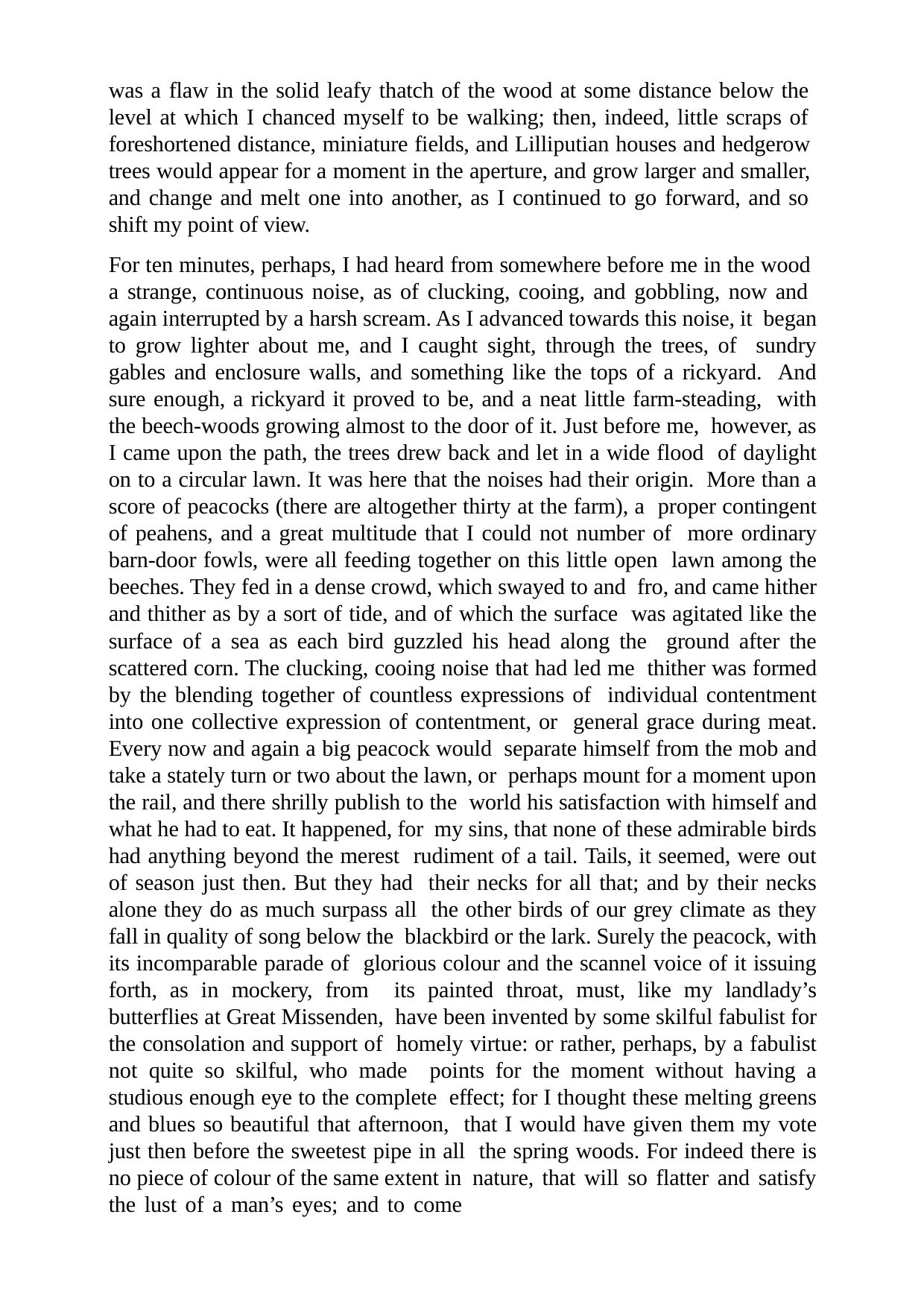

was a flaw in the solid leafy thatch of the wood at some distance below the  level at which I chanced myself to be walking; then, indeed, little scraps of  foreshortened distance, miniature fields, and Lilliputian houses and hedgerow  trees would appear for a moment in the aperture, and grow larger and smaller,  and change and melt one into another, as I continued to go forward, and so  shift my point of view.
For ten minutes, perhaps, I had heard from somewhere before me in the wood  a strange, continuous noise, as of clucking, cooing, and gobbling, now and  again interrupted by a harsh scream. As I advanced towards this noise, it  began to grow lighter about me, and I caught sight, through the trees, of  sundry gables and enclosure walls, and something like the tops of a rickyard.  And sure enough, a rickyard it proved to be, and a neat little farm-steading,  with the beech-woods growing almost to the door of it. Just before me,  however, as I came upon the path, the trees drew back and let in a wide flood  of daylight on to a circular lawn. It was here that the noises had their origin.  More than a score of peacocks (there are altogether thirty at the farm), a  proper contingent of peahens, and a great multitude that I could not number of  more ordinary barn-door fowls, were all feeding together on this little open  lawn among the beeches. They fed in a dense crowd, which swayed to and  fro, and came hither and thither as by a sort of tide, and of which the surface  was agitated like the surface of a sea as each bird guzzled his head along the  ground after the scattered corn. The clucking, cooing noise that had led me  thither was formed by the blending together of countless expressions of  individual contentment into one collective expression of contentment, or  general grace during meat. Every now and again a big peacock would  separate himself from the mob and take a stately turn or two about the lawn, or  perhaps mount for a moment upon the rail, and there shrilly publish to the  world his satisfaction with himself and what he had to eat. It happened, for  my sins, that none of these admirable birds had anything beyond the merest  rudiment of a tail. Tails, it seemed, were out of season just then. But they had  their necks for all that; and by their necks alone they do as much surpass all  the other birds of our grey climate as they fall in quality of song below the  blackbird or the lark. Surely the peacock, with its incomparable parade of  glorious colour and the scannel voice of it issuing forth, as in mockery, from  its painted throat, must, like my landlady’s butterflies at Great Missenden,  have been invented by some skilful fabulist for the consolation and support of  homely virtue: or rather, perhaps, by a fabulist not quite so skilful, who made  points for the moment without having a studious enough eye to the complete  effect; for I thought these melting greens and blues so beautiful that afternoon,  that I would have given them my vote just then before the sweetest pipe in all  the spring woods. For indeed there is no piece of colour of the same extent in  nature, that will so flatter and satisfy the lust of a man’s eyes; and to come